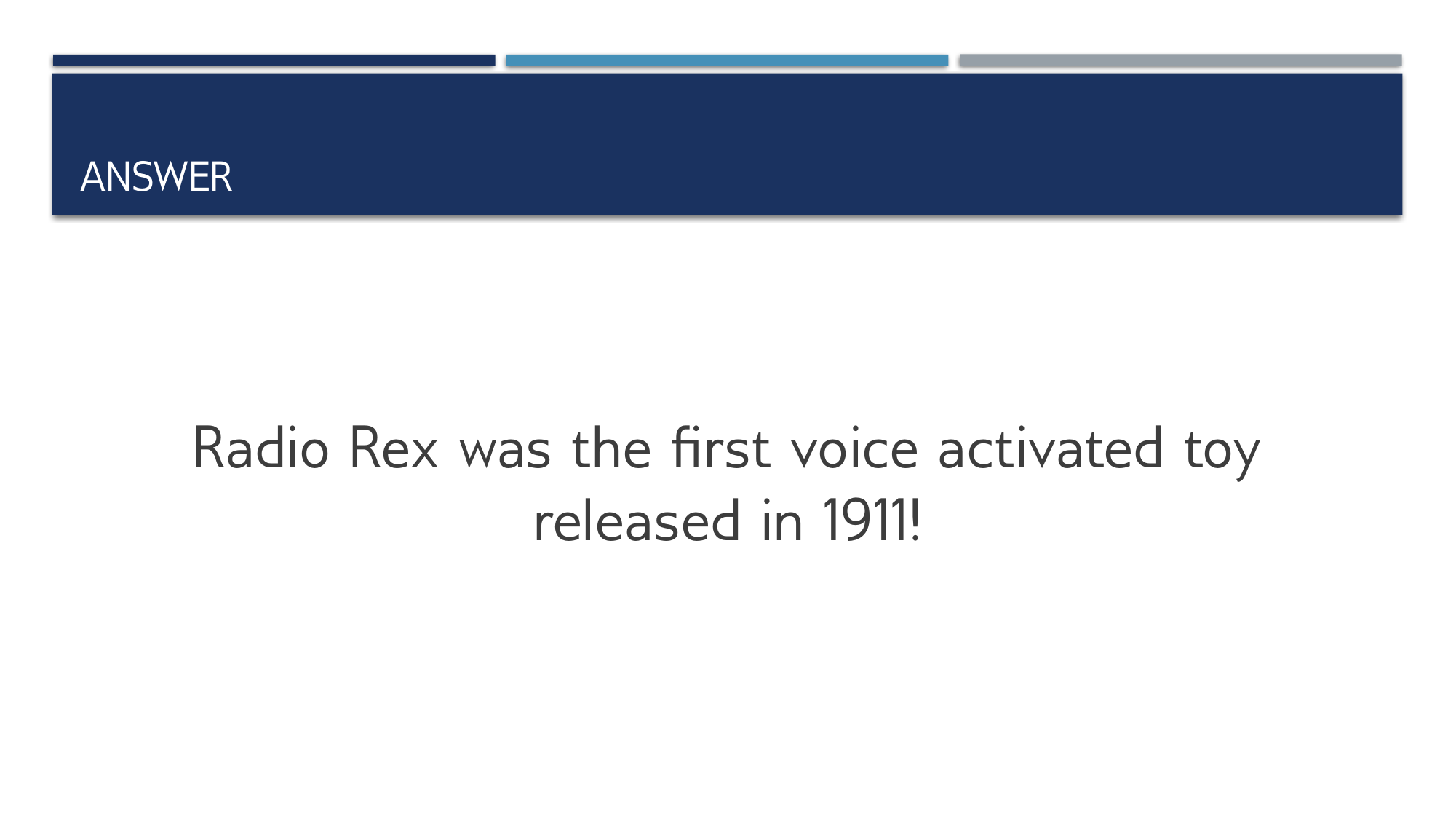

# ANSWER
Radio Rex was the first voice activated toy released in 1911!